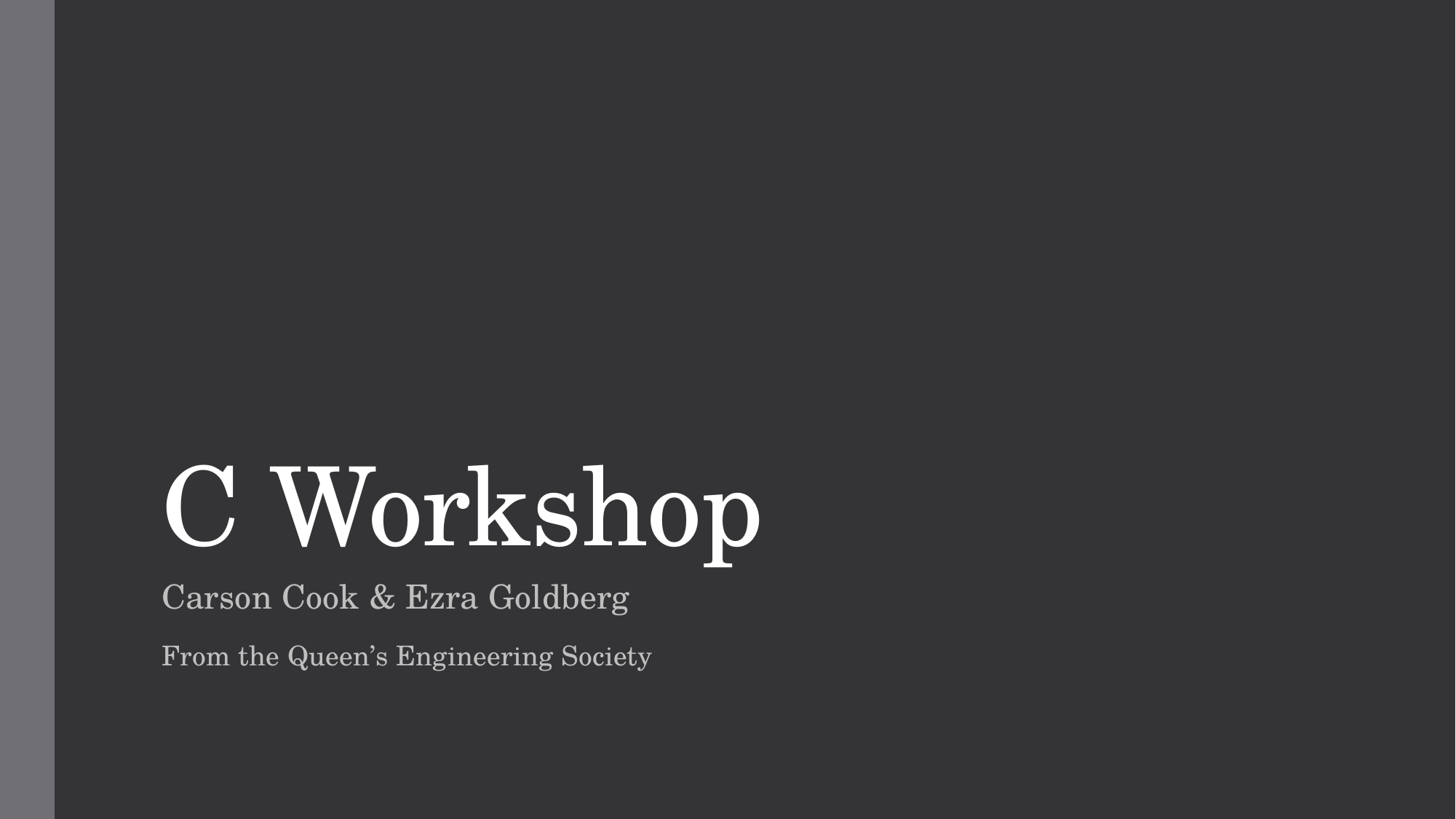

# C Workshop
Carson Cook & Ezra Goldberg
From the Queen’s Engineering Society